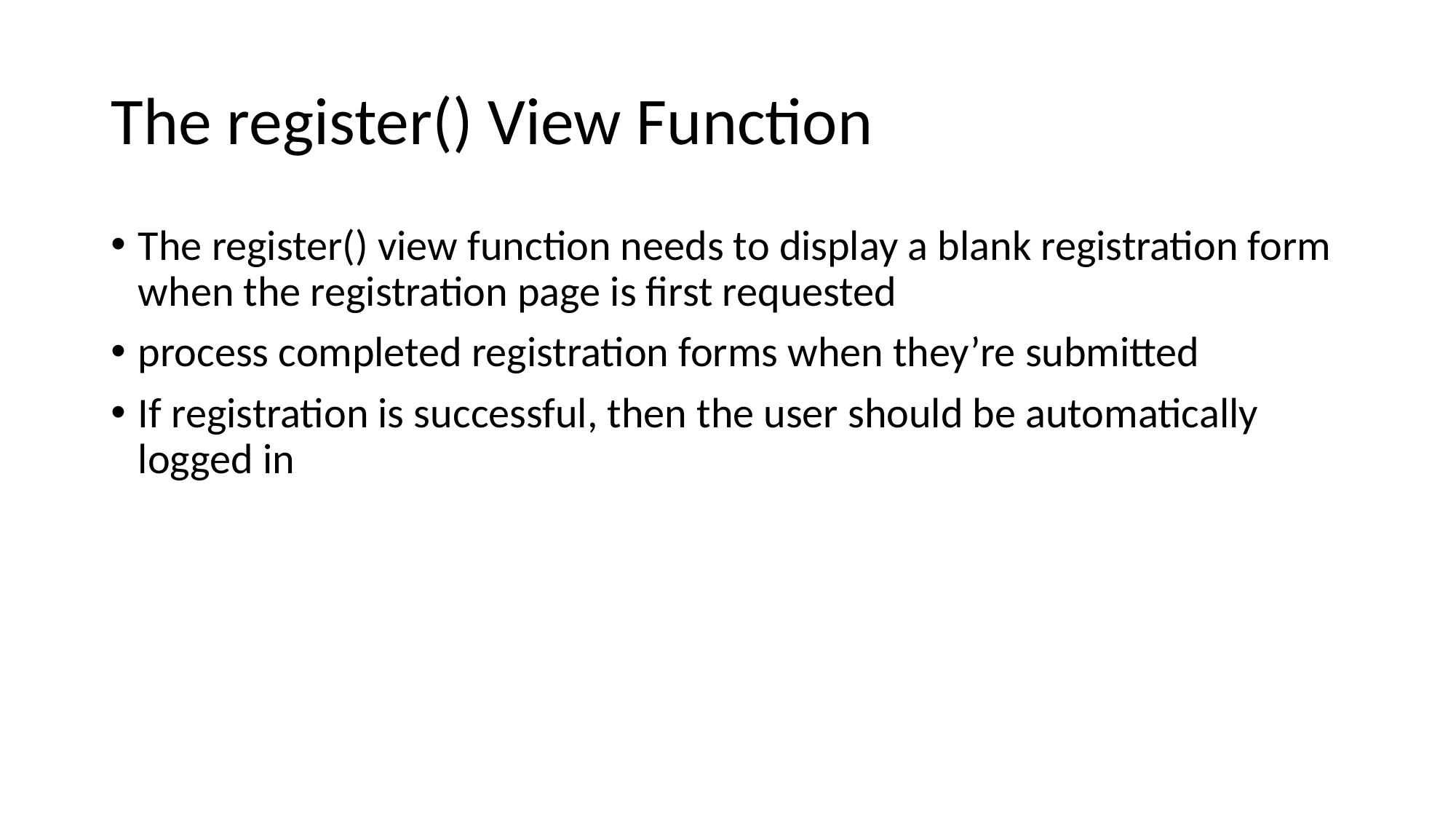

# The register() View Function
The register() view function needs to display a blank registration form when the registration page is first requested
process completed registration forms when they’re submitted
If registration is successful, then the user should be automatically logged in